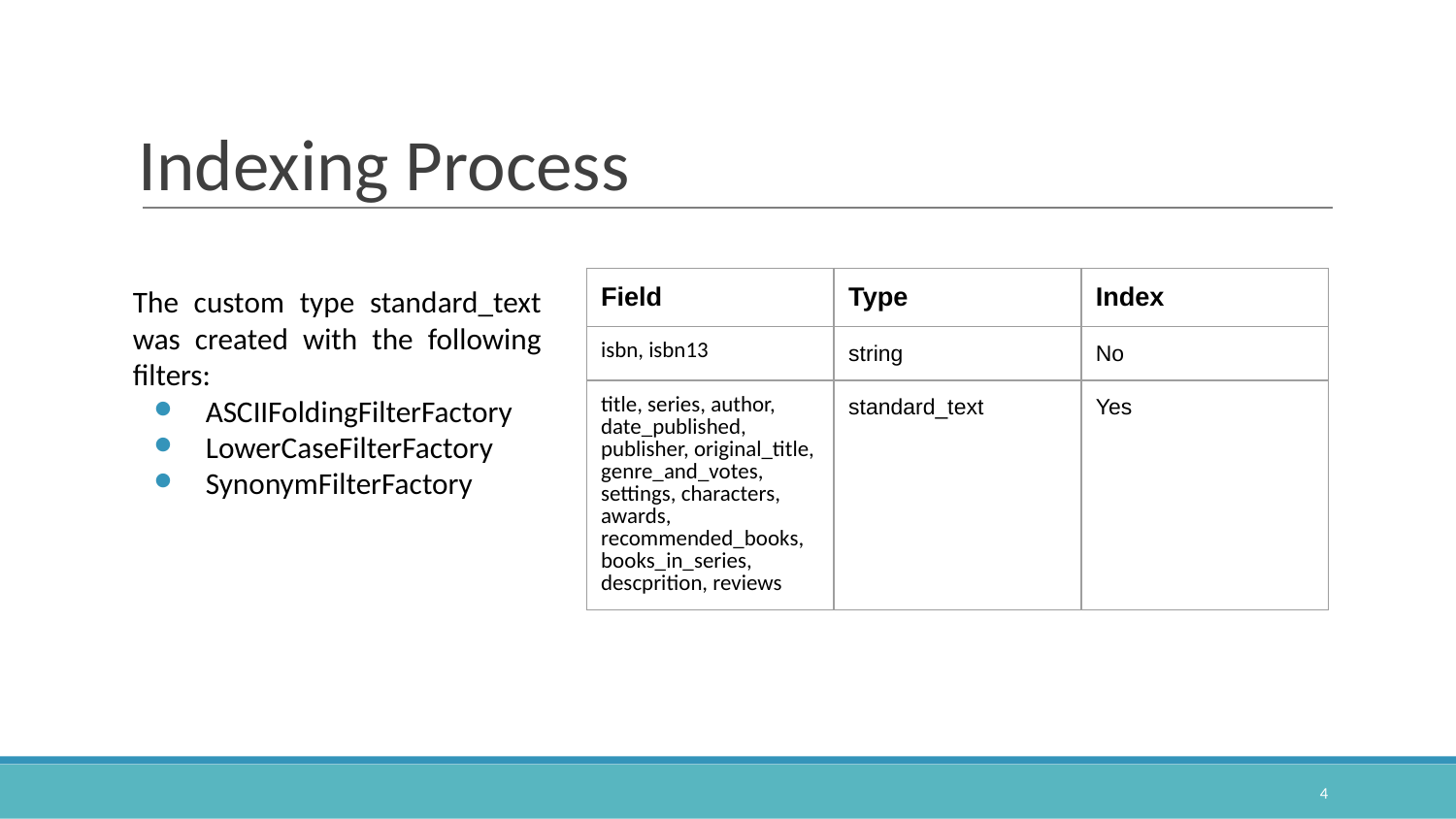

# Indexing Process
| Field | Type | Index |
| --- | --- | --- |
| isbn, isbn13 | string | No |
| title, series, author, date\_published, publisher, original\_title, genre\_and\_votes, settings, characters, awards, recommended\_books, books\_in\_series, descprition, reviews | standard\_text | Yes |
The custom type standard_text was created with the following filters:
ASCIIFoldingFilterFactory
LowerCaseFilterFactory
SynonymFilterFactory
4